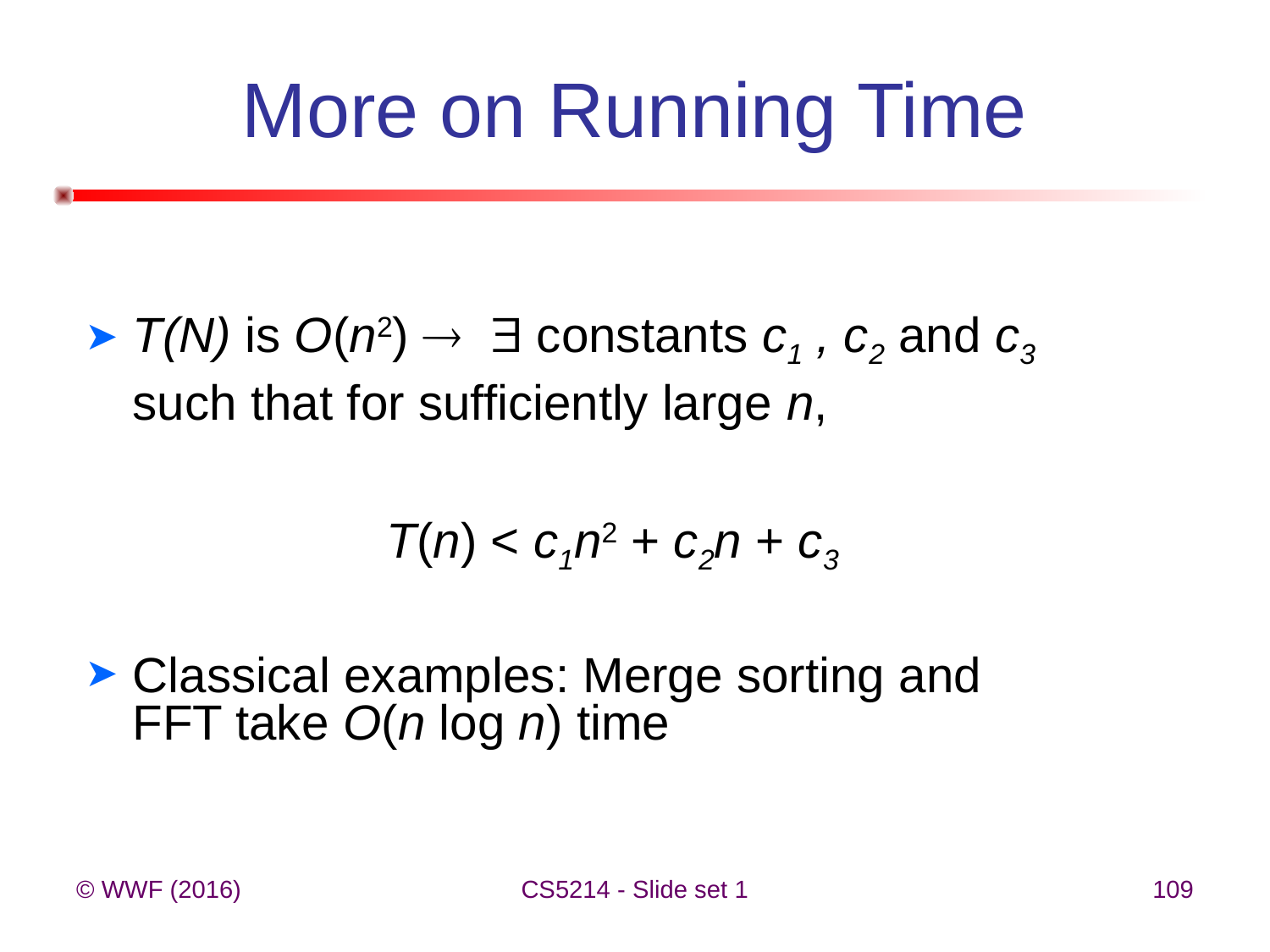

# More on Running Time
T(N) is O(n2) →  ∃ constants c1 , c2 and c3 such that for sufficiently large n,

			T(n) < c1n2 + c2n + c3

Classical examples: Merge sorting and FFT take O(n log n) time
© WWF (2016)
CS5214 - Slide set 1
109